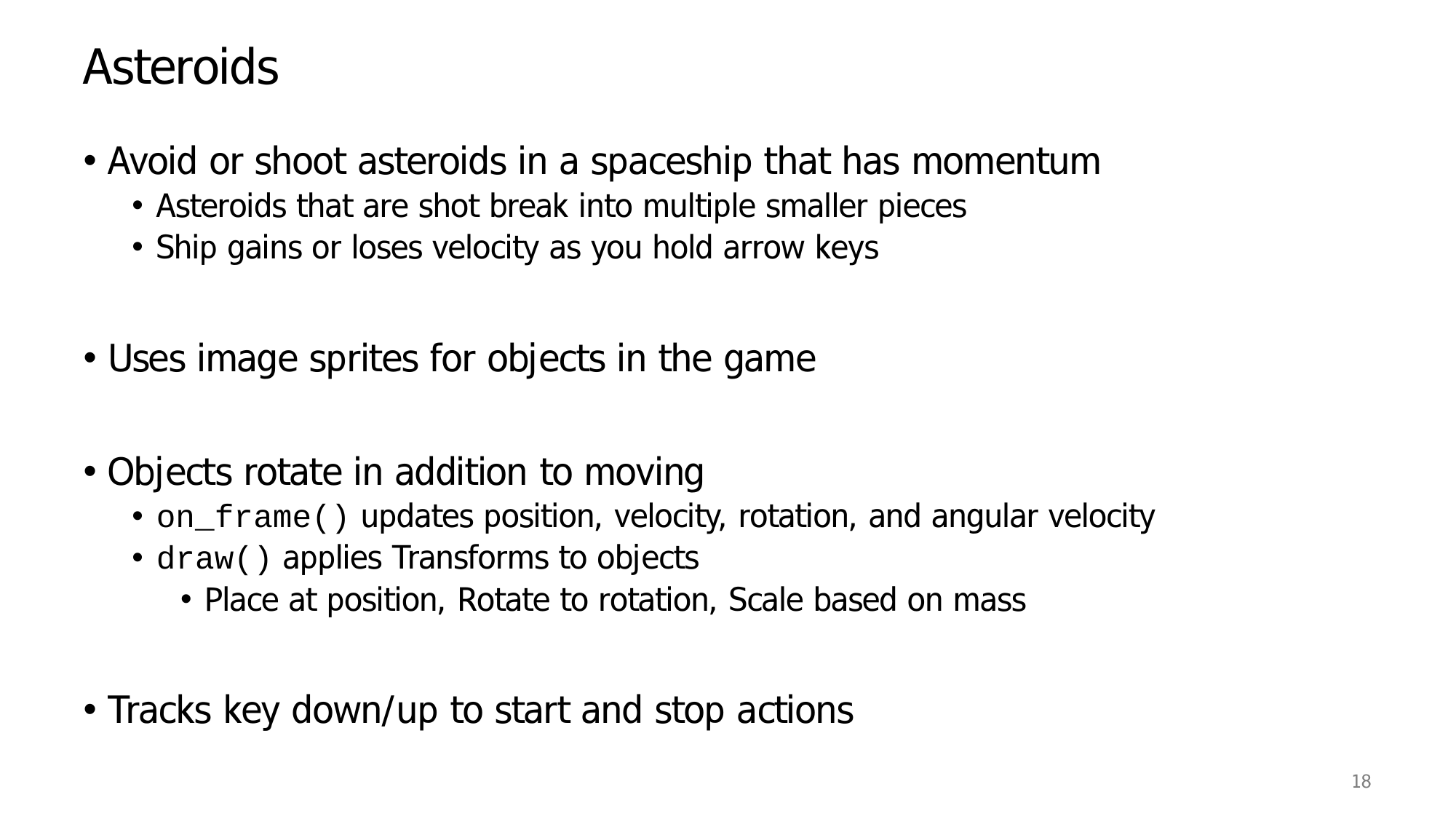

# Asteroids
Avoid or shoot asteroids in a spaceship that has momentum
Asteroids that are shot break into multiple smaller pieces
Ship gains or loses velocity as you hold arrow keys

Uses image sprites for objects in the game

Objects rotate in addition to moving
on_frame() updates position, velocity, rotation, and angular velocity
draw() applies Transforms to objects
Place at position, Rotate to rotation, Scale based on mass

Tracks key down/up to start and stop actions
18